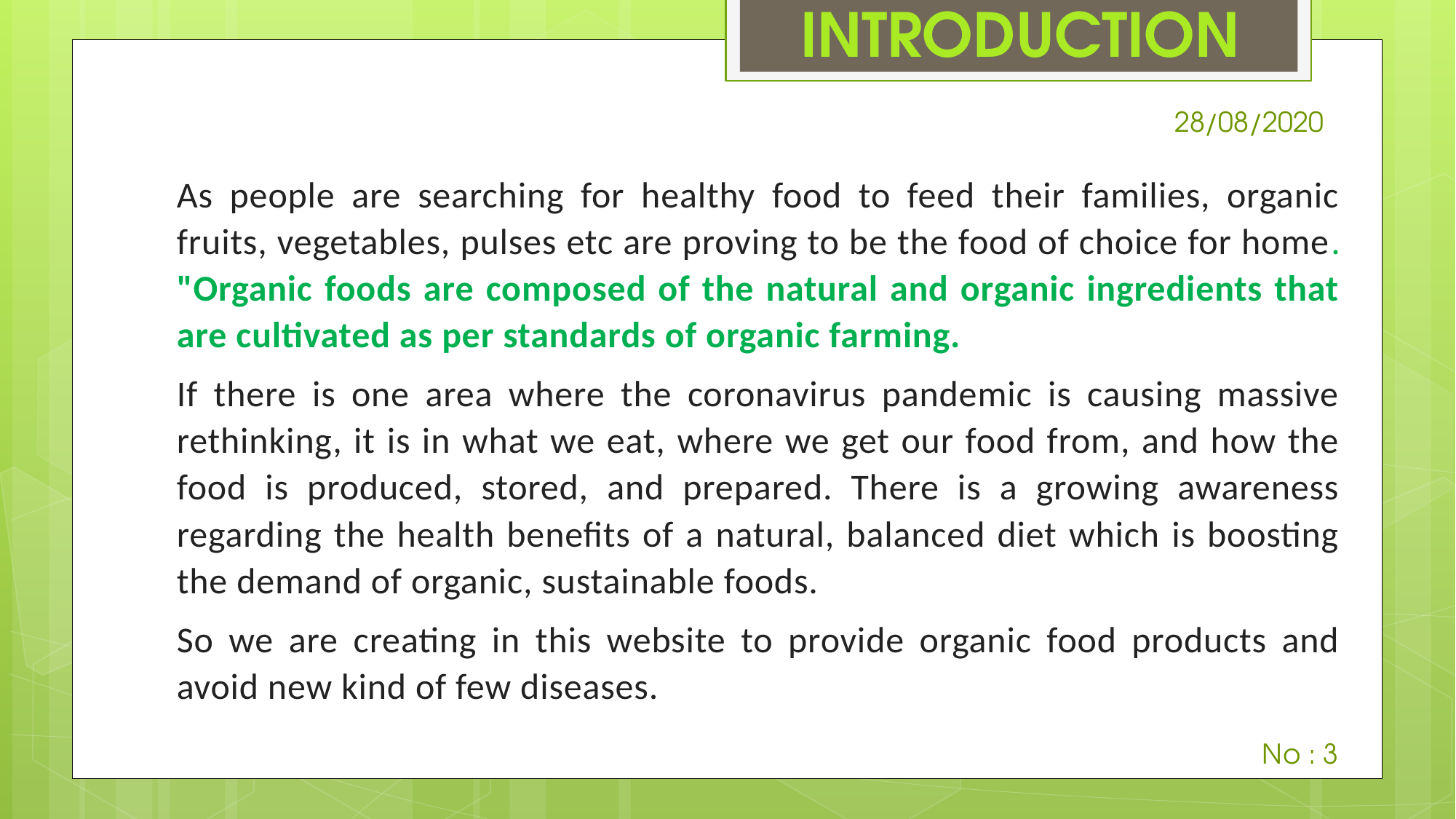

# INTRODUCTION
28/08/2020
As people are searching for healthy food to feed their families, organic fruits, vegetables, pulses etc are proving to be the food of choice for home. "Organic foods are composed of the natural and organic ingredients that are cultivated as per standards of organic farming.
If there is one area where the coronavirus pandemic is causing massive rethinking, it is in what we eat, where we get our food from, and how the food is produced, stored, and prepared. There is a growing awareness regarding the health benefits of a natural, balanced diet which is boosting the demand of organic, sustainable foods.
So we are creating in this website to provide organic food products and avoid new kind of few diseases.

No : 3